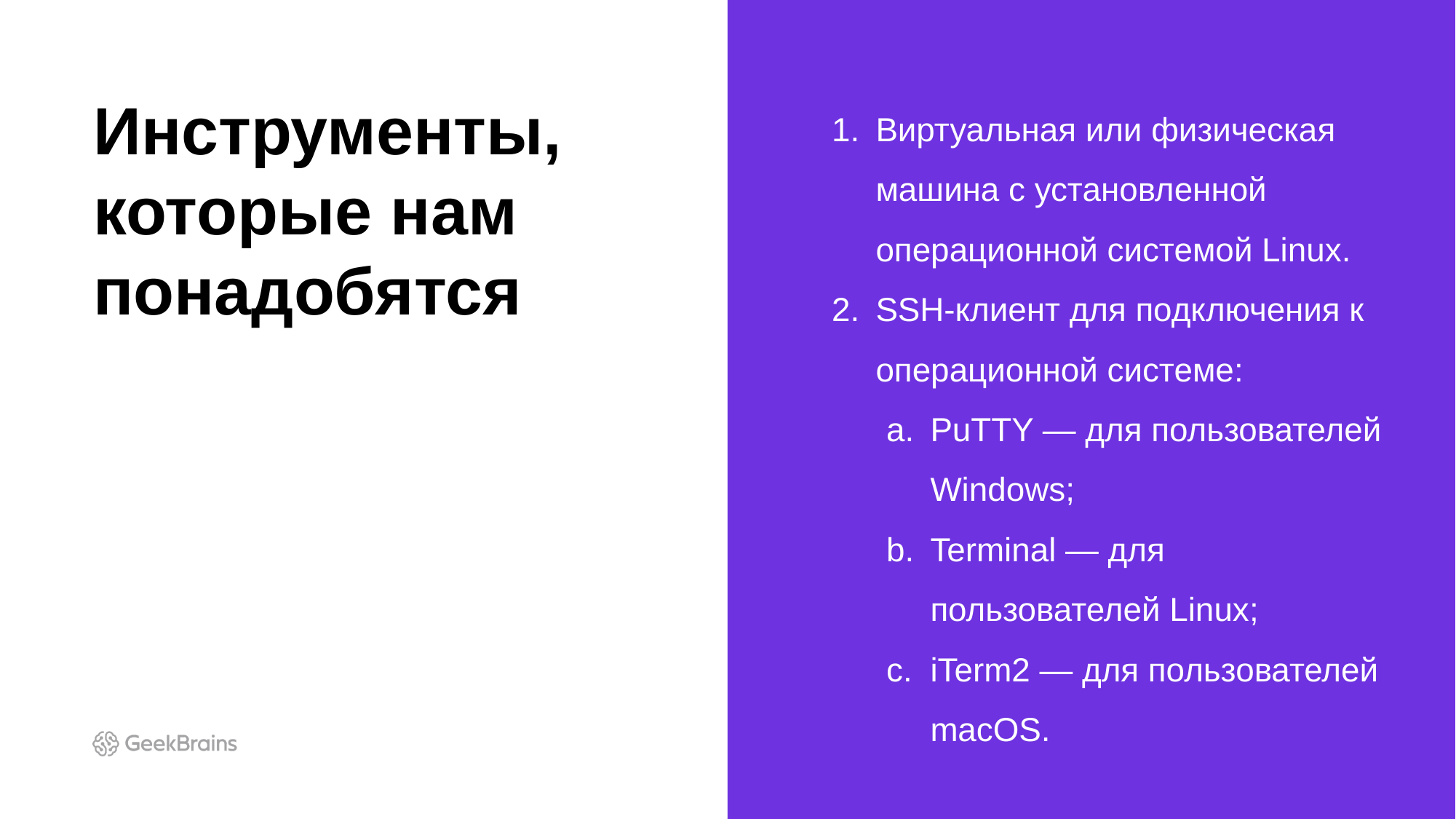

# Инструменты, которые нам понадобятся

Виртуальная или физическая машина с установленной операционной системой Linux.
SSH-клиент для подключения к операционной системе:
PuTTY — для пользователей Windows;
Terminal — для пользователей Linux;
iTerm2 — для пользователей macOS.